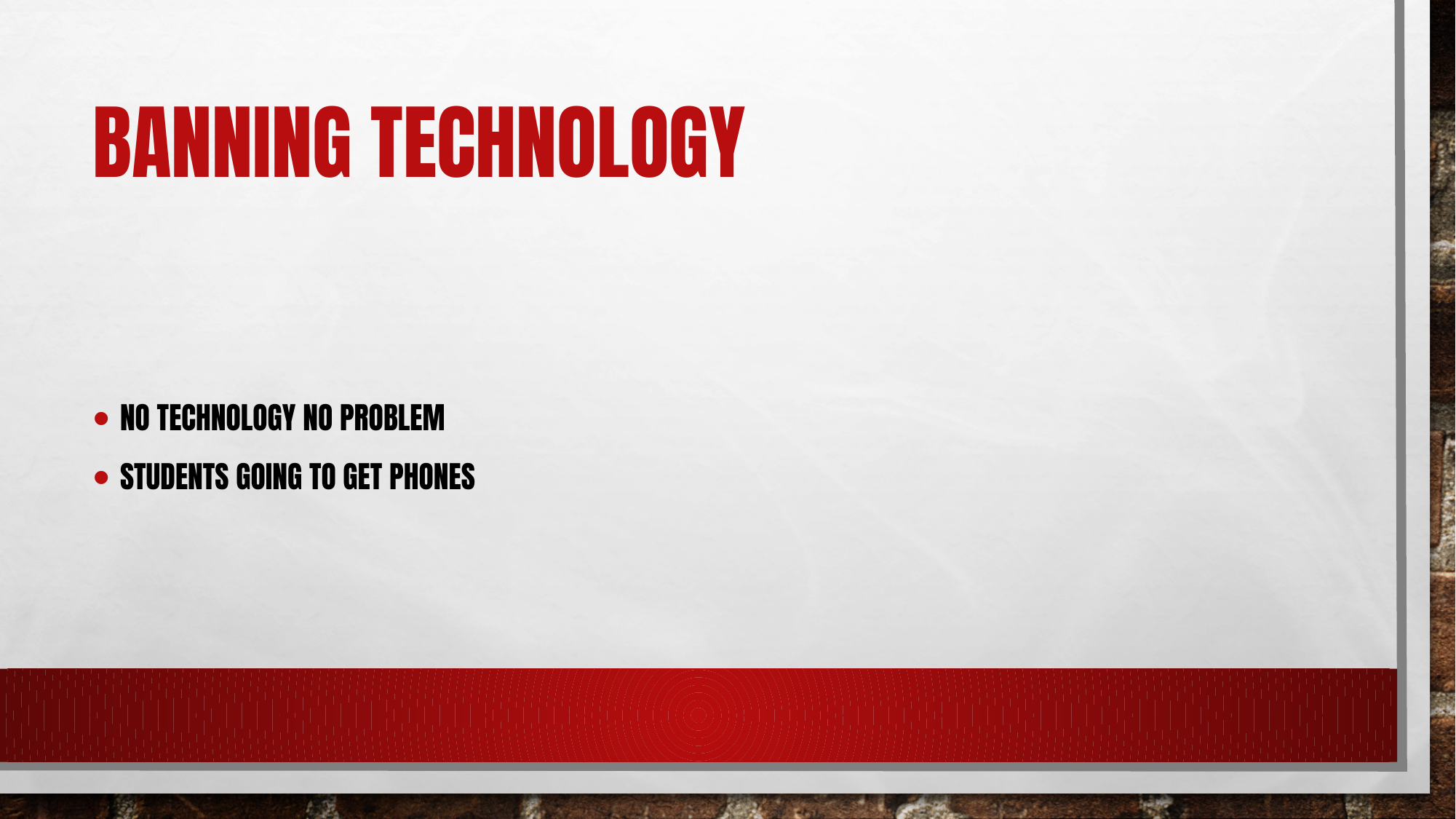

# BANNING TECHNOLOGY
NO TECHNOLOGY NO PROBLEM
STUDENTS GOING TO GET PHONES